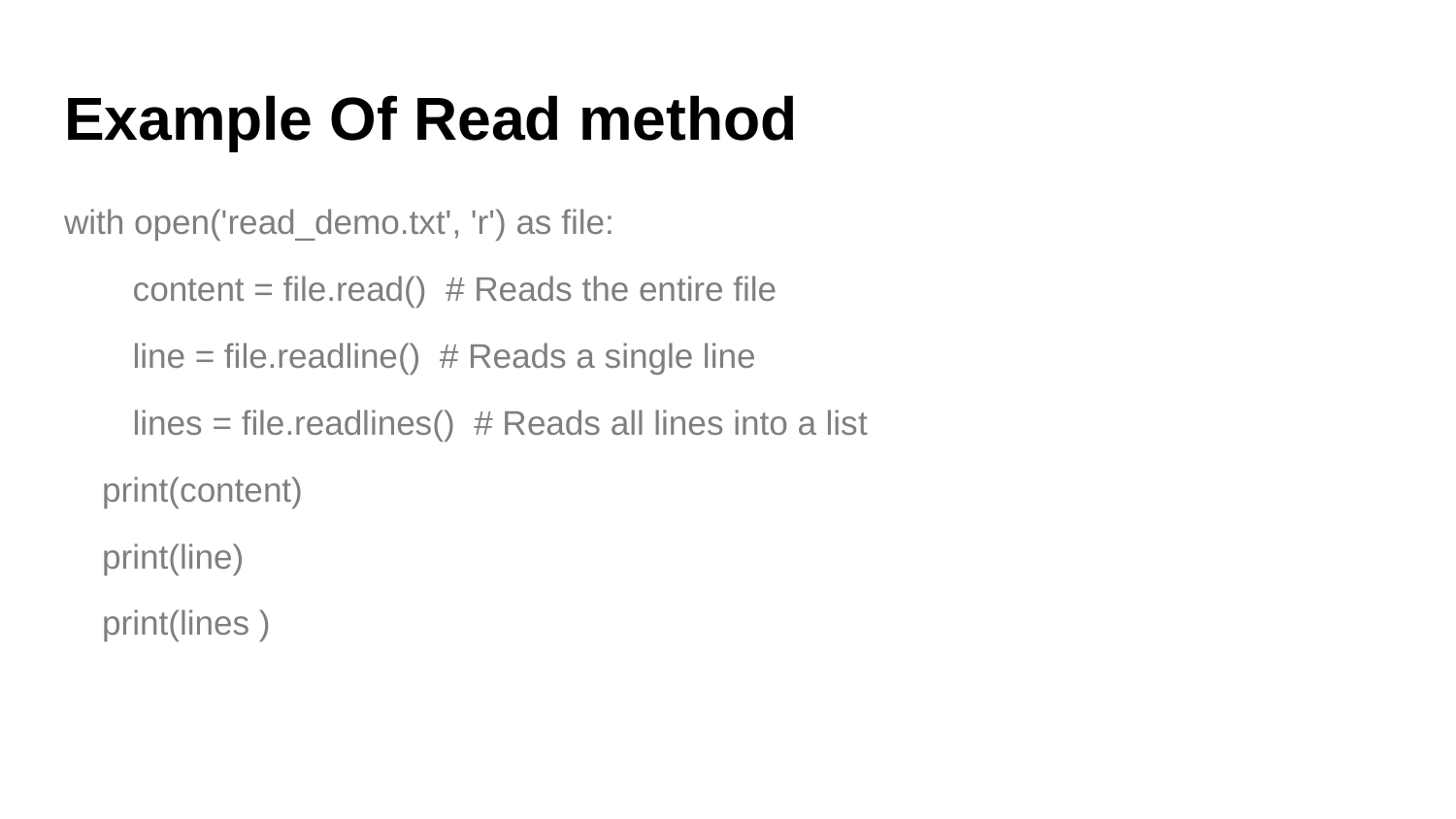

# Example Of Read method
with open('read_demo.txt', 'r') as file:
content = file.read()  # Reads the entire file
line = file.readline()  # Reads a single line
lines = file.readlines()  # Reads all lines into a list
    print(content)
    print(line)
    print(lines )